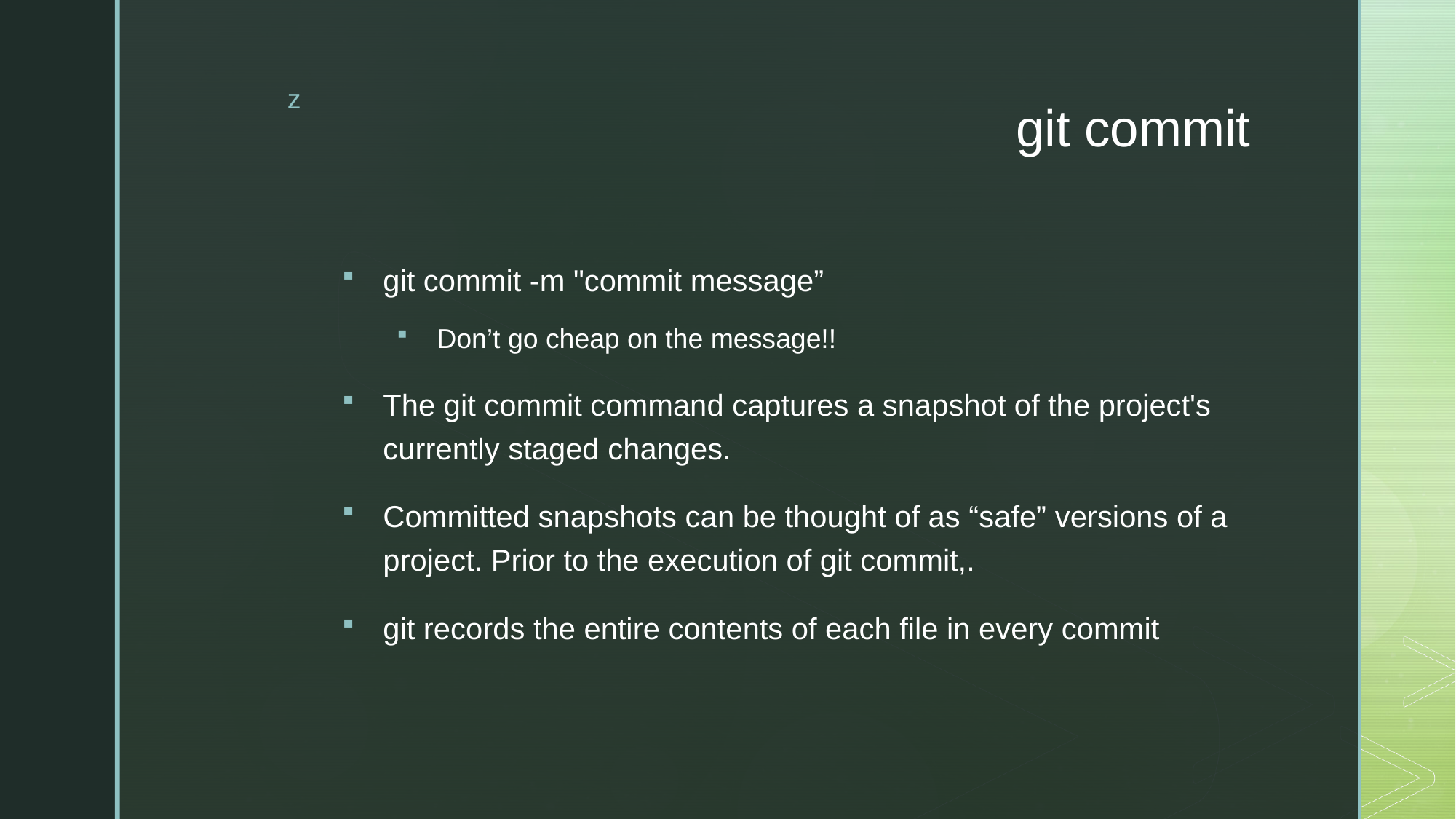

# git commit
git commit -m "commit message”
Don’t go cheap on the message!!
The git commit command captures a snapshot of the project's currently staged changes.
Committed snapshots can be thought of as “safe” versions of a project. Prior to the execution of git commit,.
git records the entire contents of each file in every commit